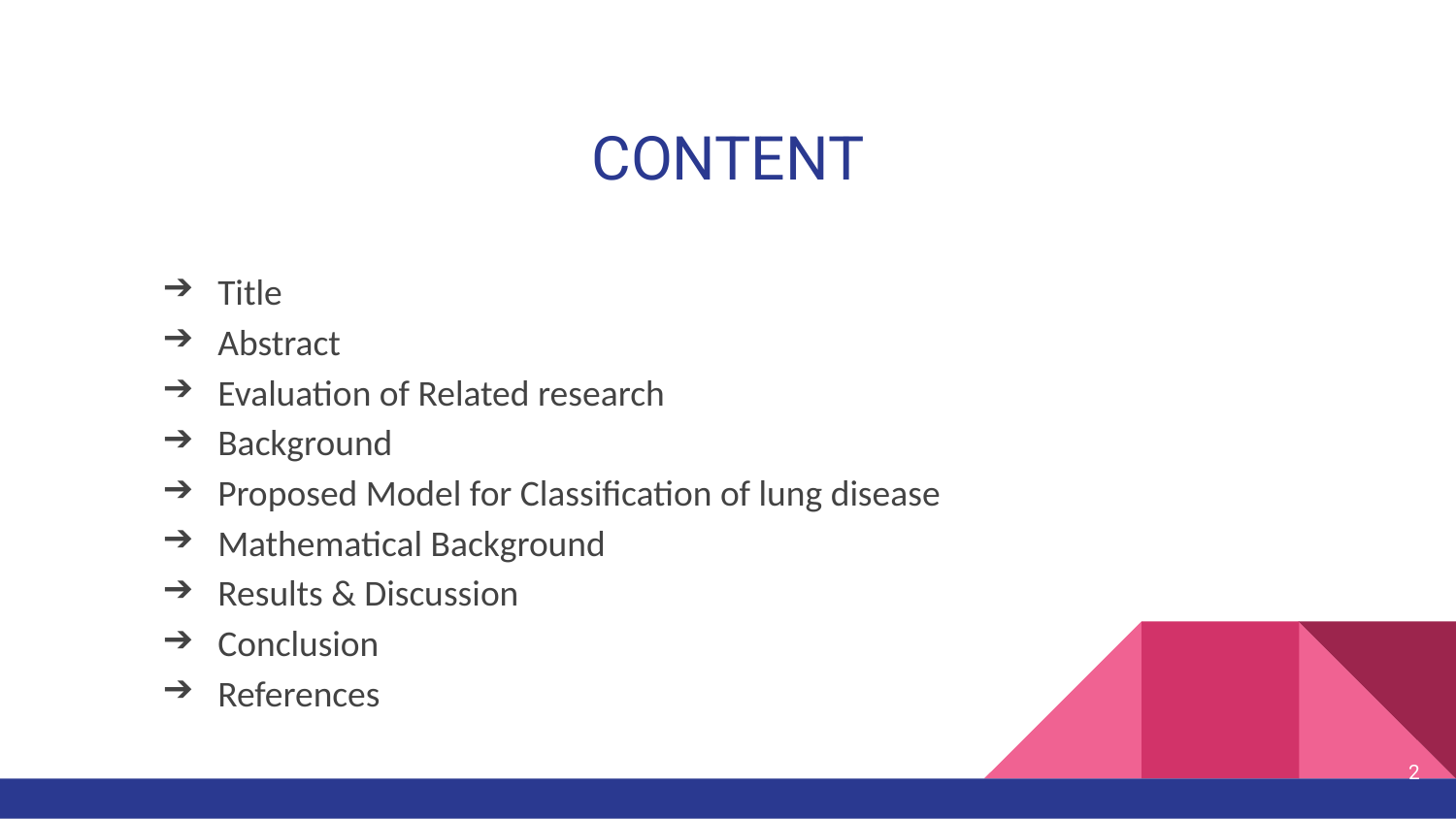

# CONTENT
Title
Abstract
Evaluation of Related research
Background
Proposed Model for Classification of lung disease
Mathematical Background
Results & Discussion
Conclusion
References
2